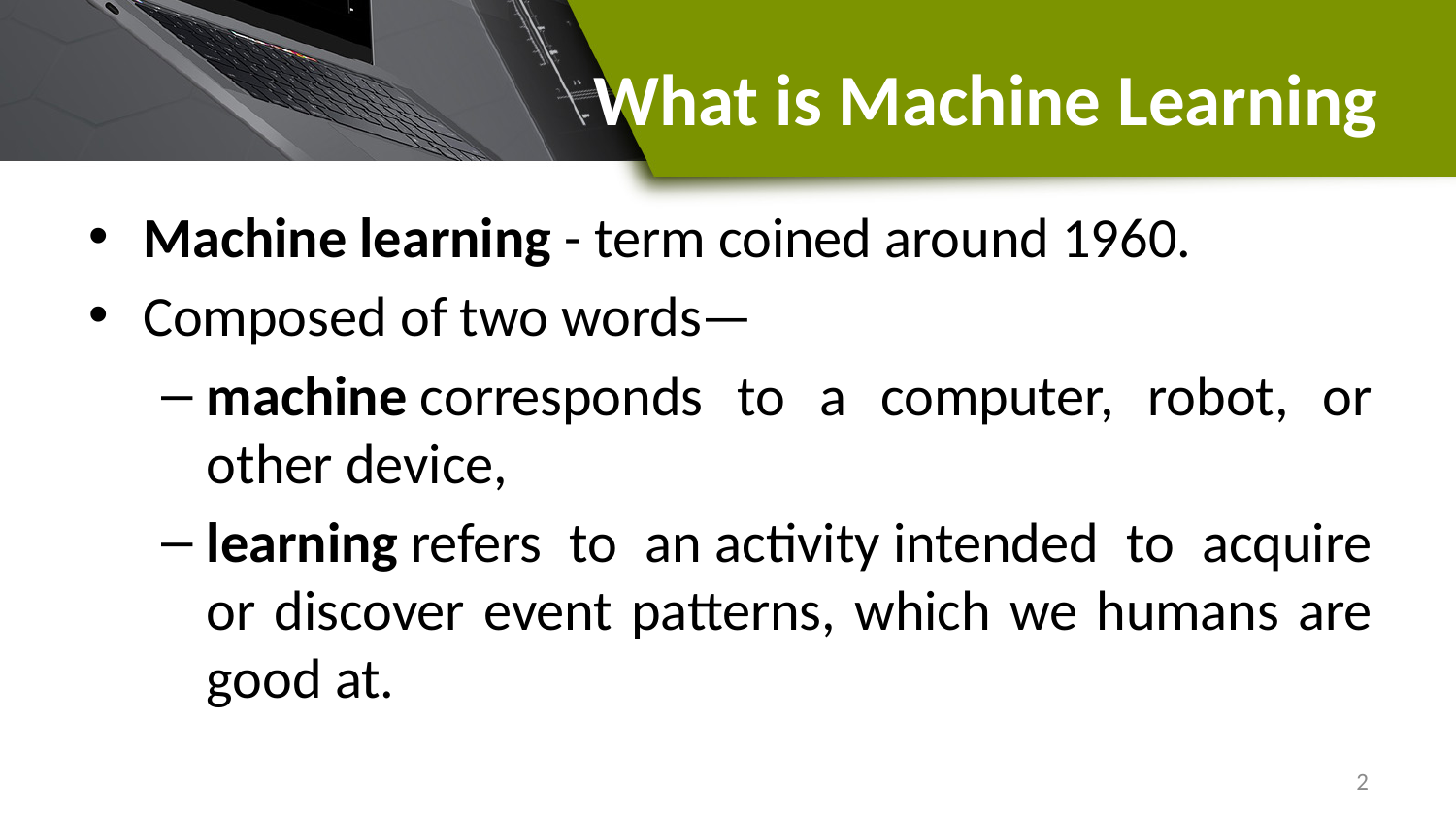

# What is Machine Learning
Machine learning - term coined around 1960.
Composed of two words—
machine corresponds to a computer, robot, or other device,
learning refers to an activity intended to acquire or discover event patterns, which we humans are good at.

2